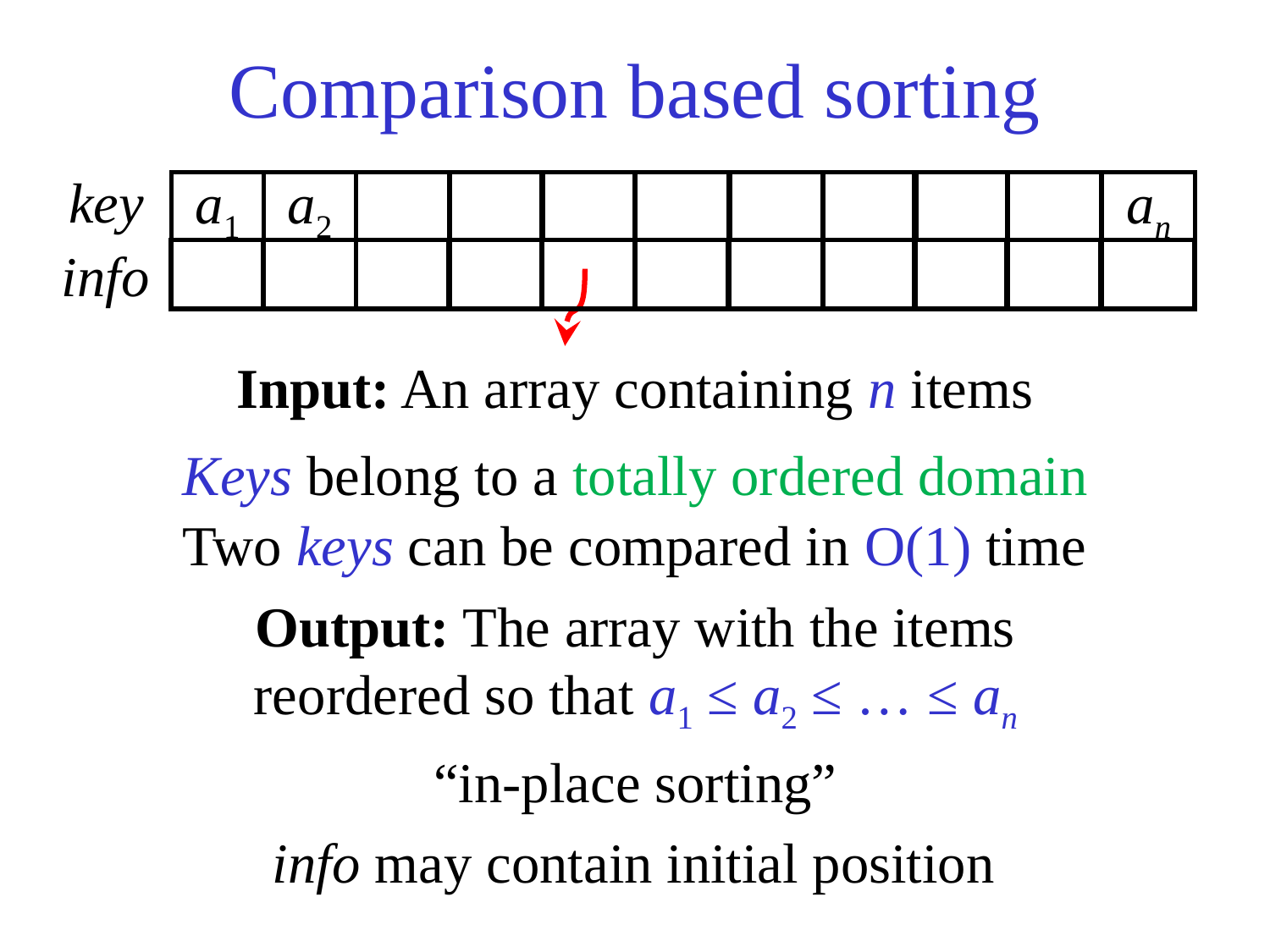

Comparison based sorting
key
a1
a2

an
info

Input: An array containing n items
Keys belong to a totally ordered domain
Two keys can be compared in O(1) time
Output: The array with the items
reordered so that a1 ≤ a2 ≤ … ≤ an
“in-place sorting”
info may contain initial position